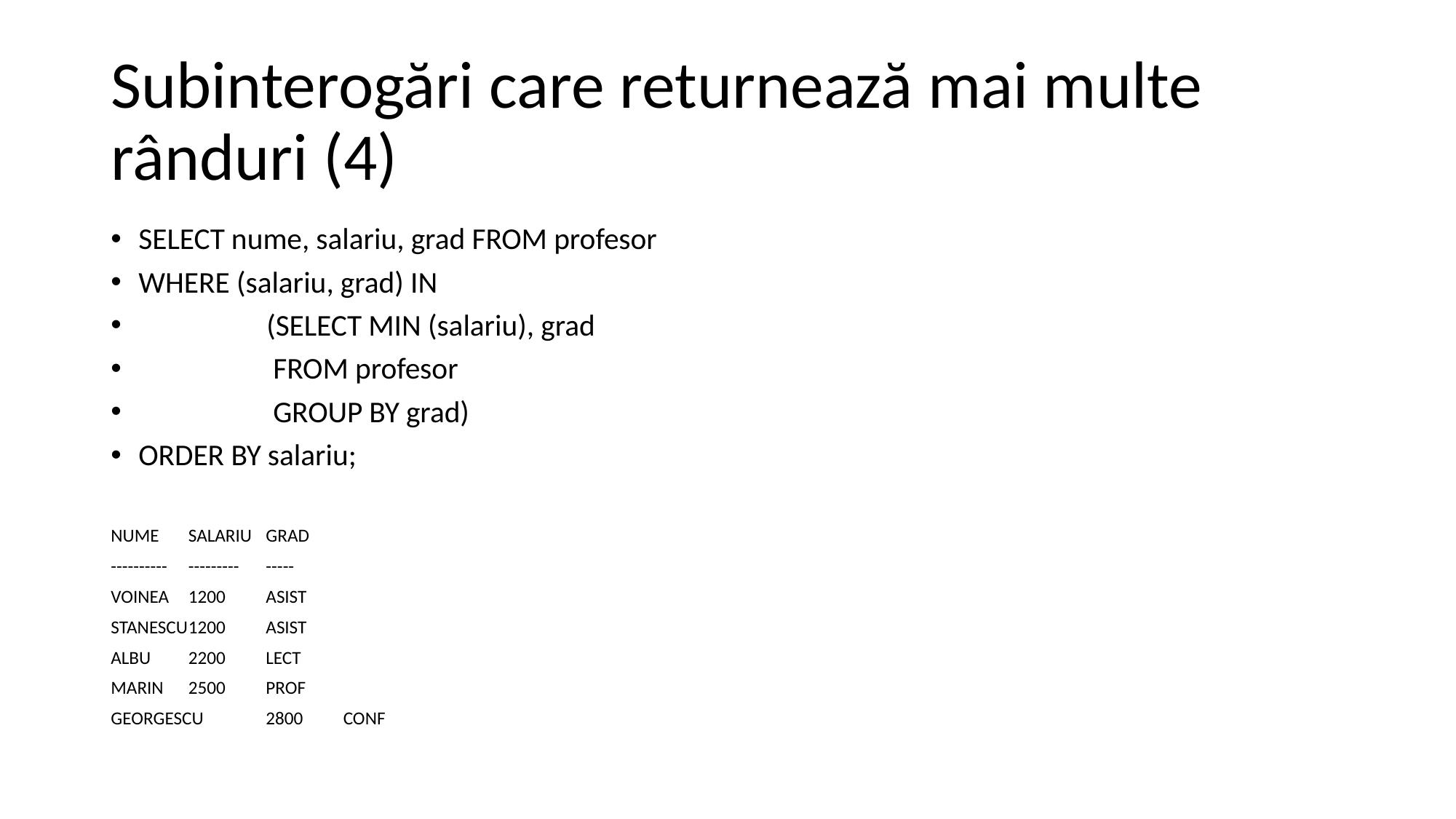

# Subinterogări care returnează mai multe rânduri (4)
SELECT nume, salariu, grad FROM profesor
WHERE (salariu, grad) IN
                   (SELECT MIN (salariu), grad
                    FROM profesor
                    GROUP BY grad)
ORDER BY salariu;

NUME		SALARIU	GRAD
----------		---------	-----
VOINEA		1200	ASIST
STANESCU		1200	ASIST
ALBU		2200	LECT
MARIN		2500	PROF
GEORGESCU	2800	CONF